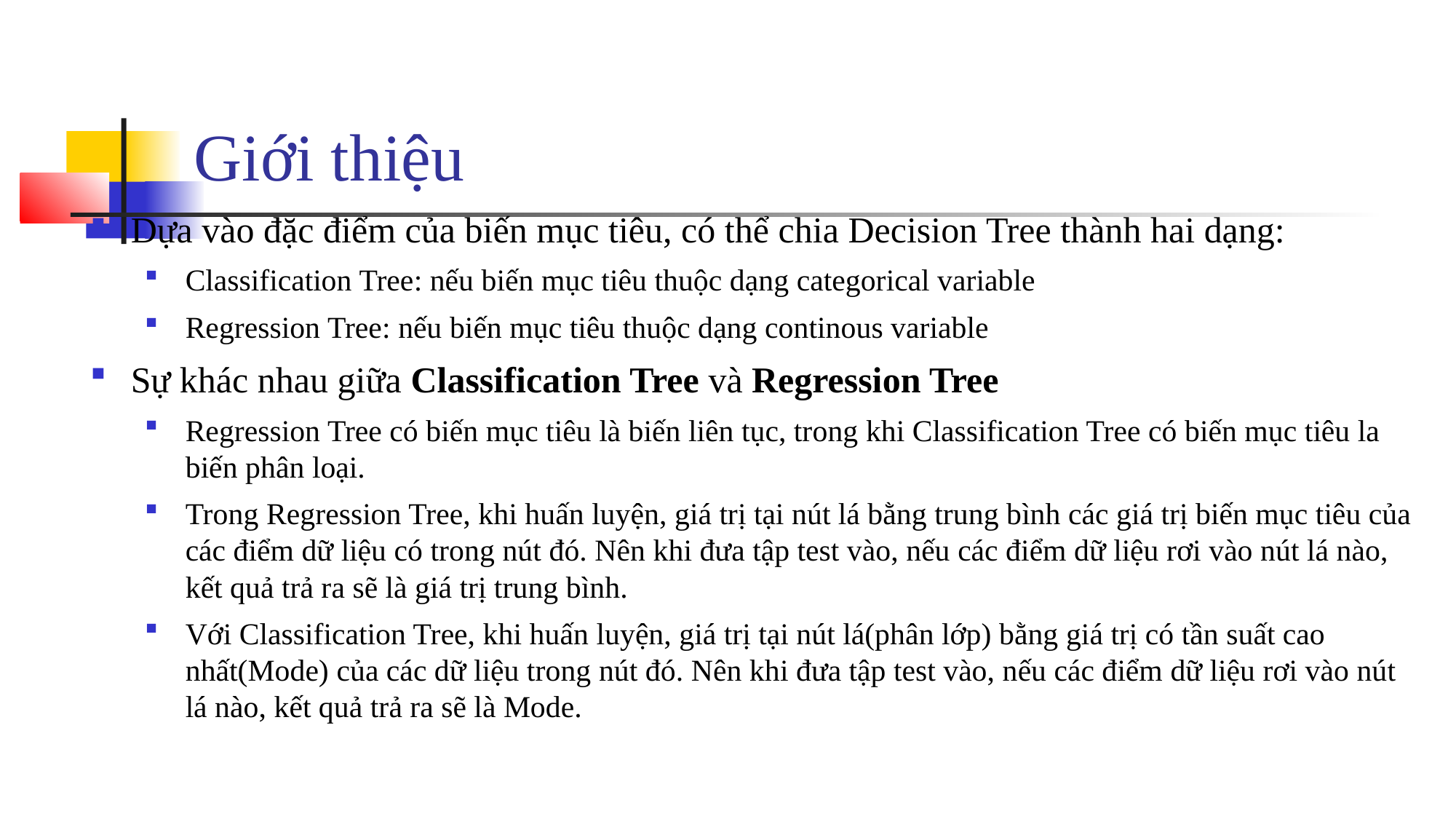

# Giới thiệu
Dựa vào đặc điểm của biến mục tiêu, có thể chia Decision Tree thành hai dạng:
Classification Tree: nếu biến mục tiêu thuộc dạng categorical variable
Regression Tree: nếu biến mục tiêu thuộc dạng continous variable
Sự khác nhau giữa Classification Tree và Regression Tree
Regression Tree có biến mục tiêu là biến liên tục, trong khi Classification Tree có biến mục tiêu la biến phân loại.
Trong Regression Tree, khi huấn luyện, giá trị tại nút lá bằng trung bình các giá trị biến mục tiêu của các điểm dữ liệu có trong nút đó. Nên khi đưa tập test vào, nếu các điểm dữ liệu rơi vào nút lá nào, kết quả trả ra sẽ là giá trị trung bình.
Với Classification Tree, khi huấn luyện, giá trị tại nút lá(phân lớp) bằng giá trị có tần suất cao nhất(Mode) của các dữ liệu trong nút đó. Nên khi đưa tập test vào, nếu các điểm dữ liệu rơi vào nút lá nào, kết quả trả ra sẽ là Mode.